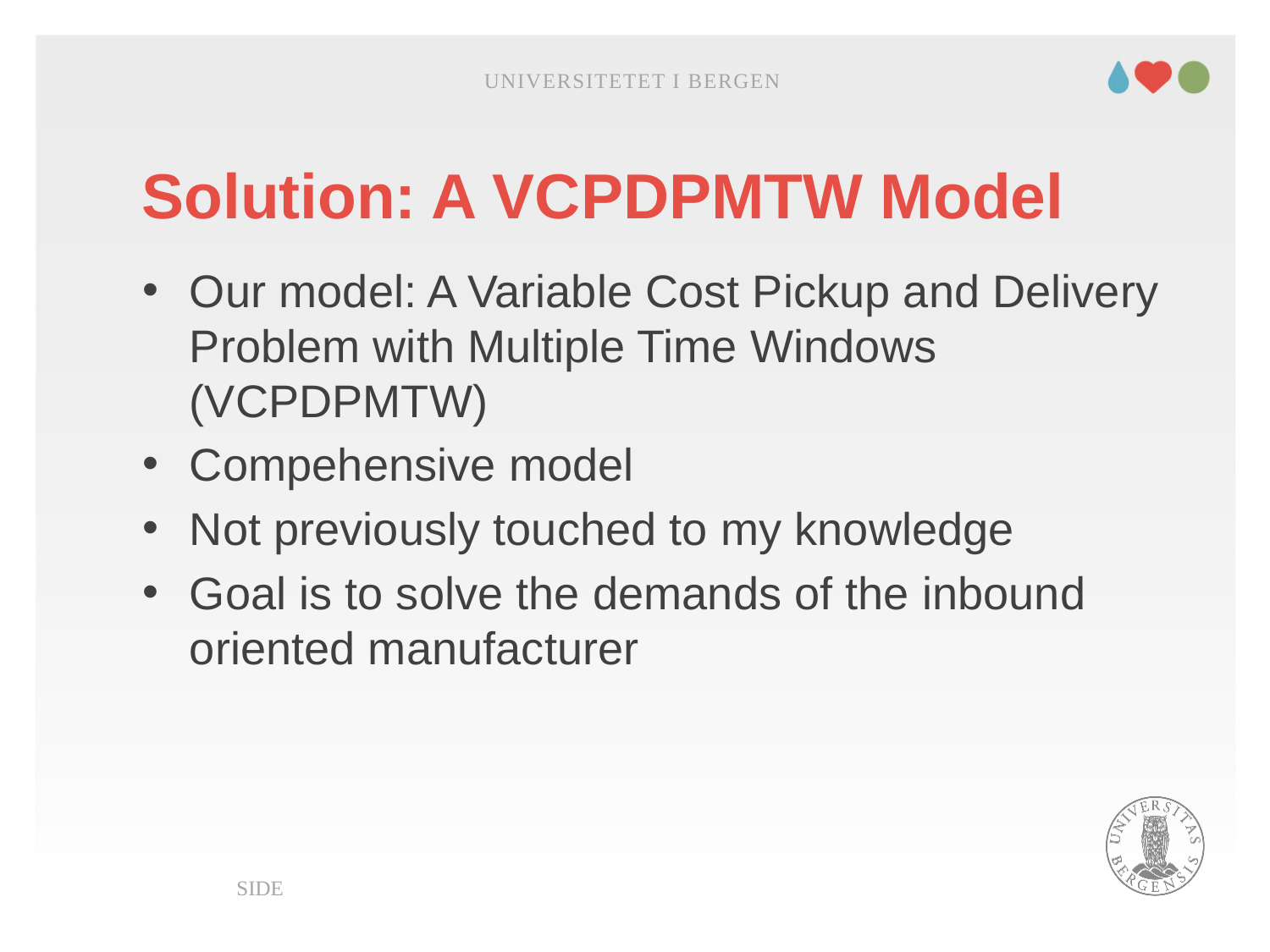

Universitetet i Bergen
Solution: A VCPDPMTW Model
Our model: A Variable Cost Pickup and Delivery Problem with Multiple Time Windows (VCPDPMTW)
Compehensive model
Not previously touched to my knowledge
Goal is to solve the demands of the inbound oriented manufacturer

Side